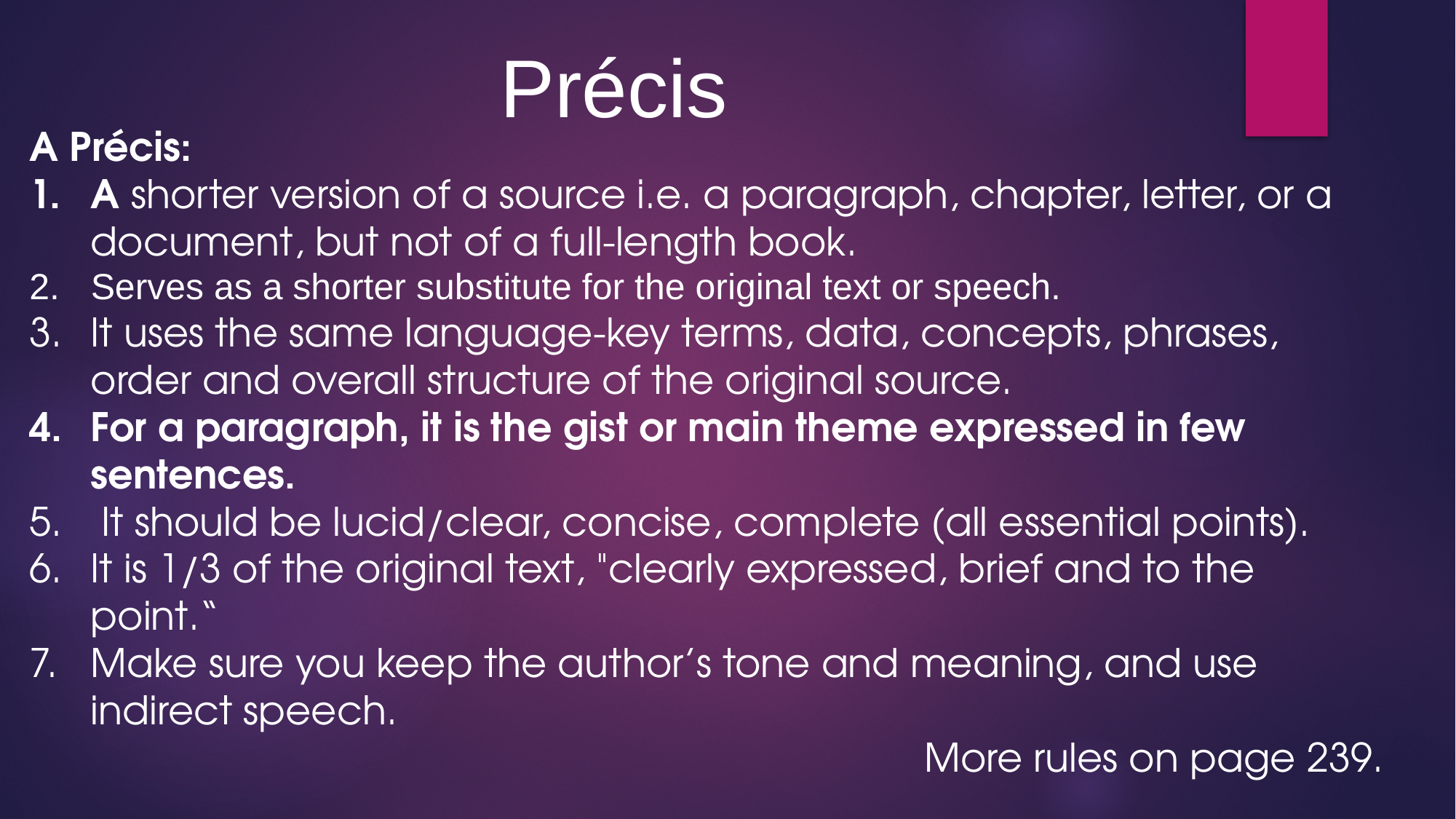

# Précis
A Précis:
A shorter version of a source i.e. a paragraph, chap­ter, letter, or a document, but not of a full-length book.
Serves as a shorter substitute for the original text or speech.
It uses the same language-key terms, data, concepts, phrases, order and overall structure of the original source.
For a paragraph, it is the gist or main theme expressed in few sentences.
 It should be lucid/clear, concise, complete (all essential points).
It is 1/3 of the original text, "clearly expressed, brief and to the point.“
Make sure you keep the author’s tone and meaning, and use indirect speech.
More rules on page 239.